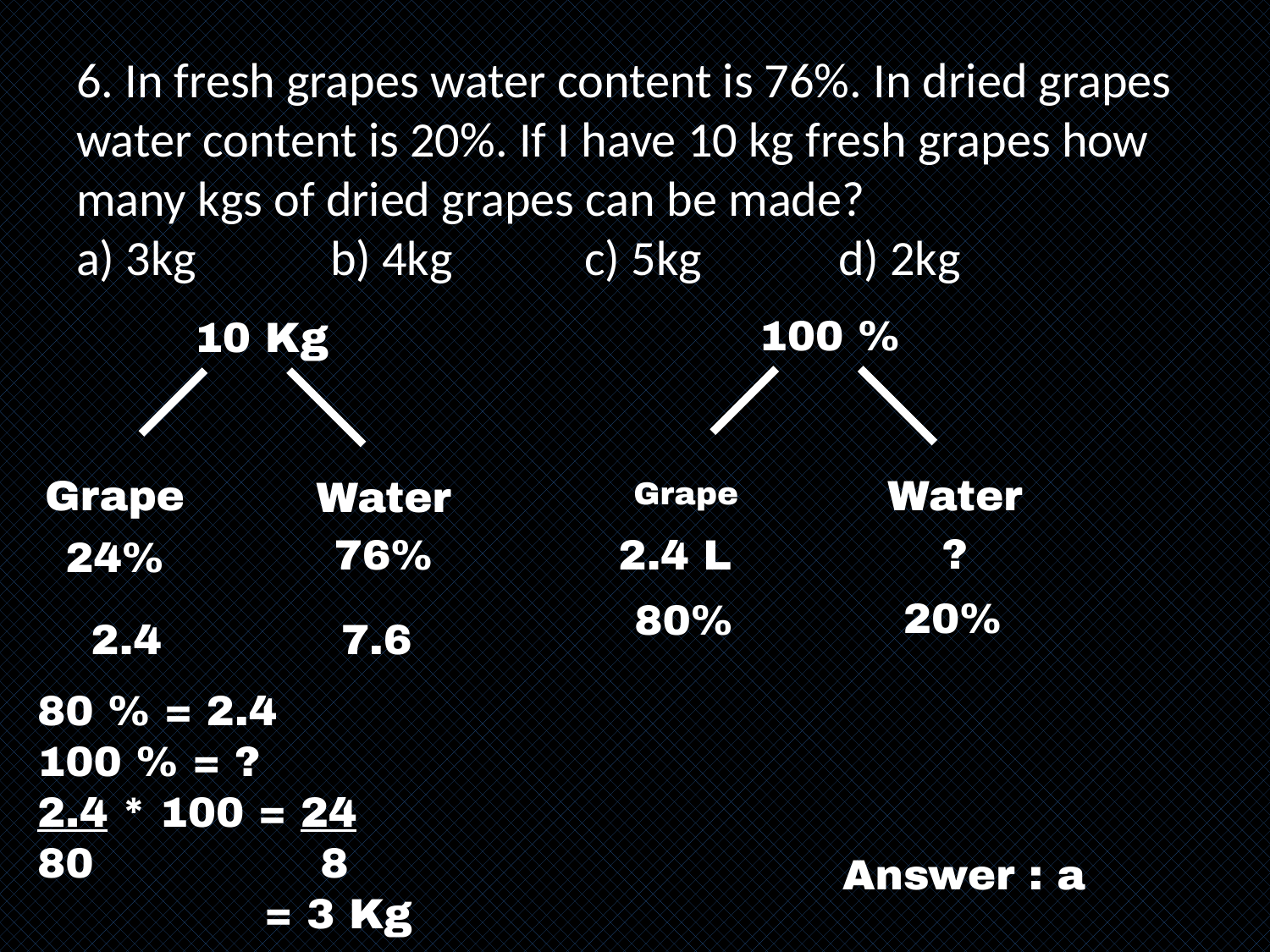

# 6. In fresh grapes water content is 76%. In dried grapes water content is 20%. If I have 10 kg fresh grapes how many kgs of dried grapes can be made? a) 3kg		b) 4kg		c) 5kg		d) 2kg
100 %
10 Kg
Grape
Water
Grape
Water
?
76%
2.4 L
24%
20%
80%
2.4
7.6
80 % = 2.4
100 % = ?
2.4 * 100 = 24
80                8
                = 3 Kg
Answer : a